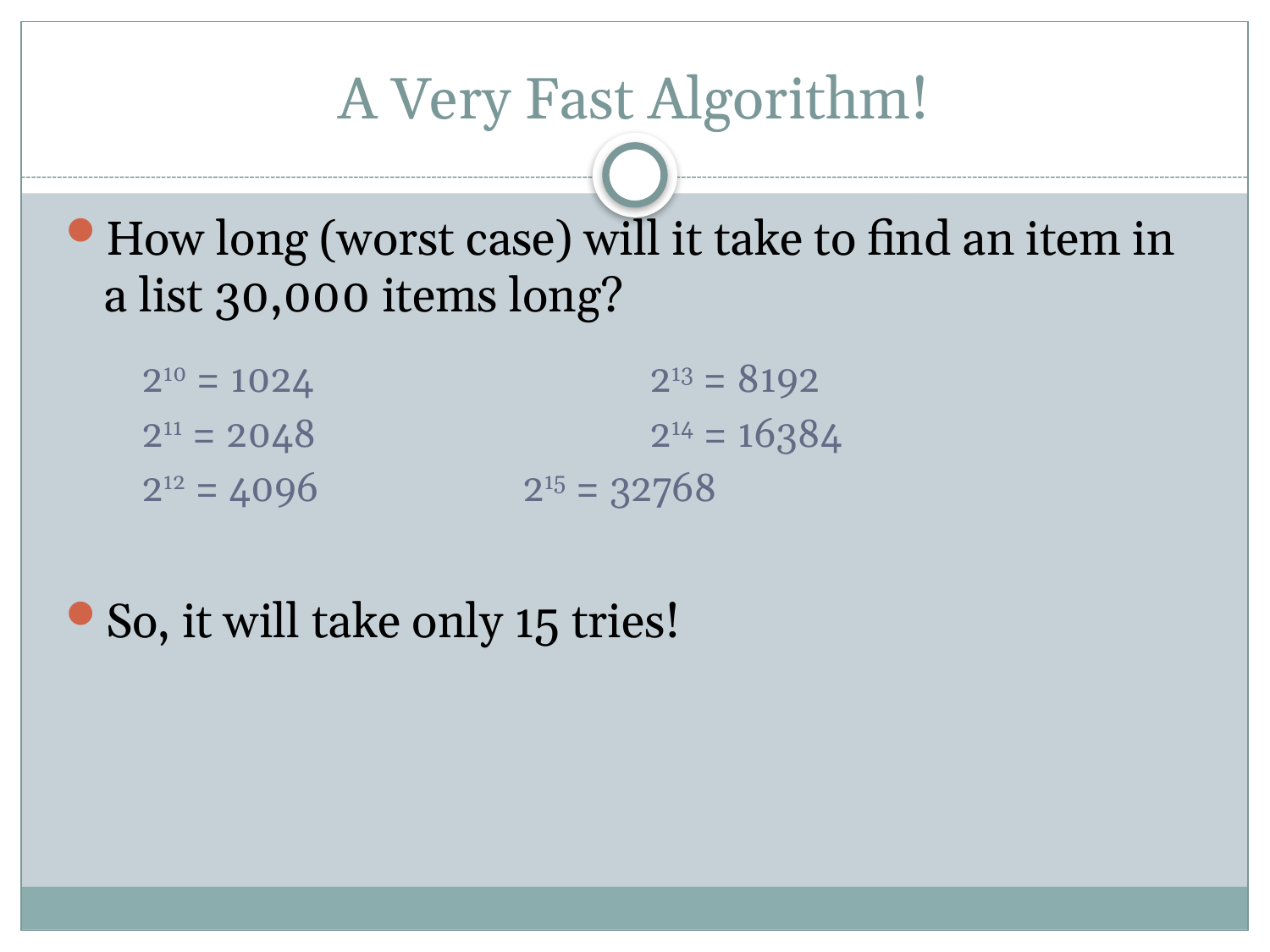

# A Very Fast Algorithm!
How long (worst case) will it take to find an item in a list 30,000 items long?

210 = 1024			213 = 8192
211 = 2048			214 = 16384
212 = 4096		215 = 32768

So, it will take only 15 tries!